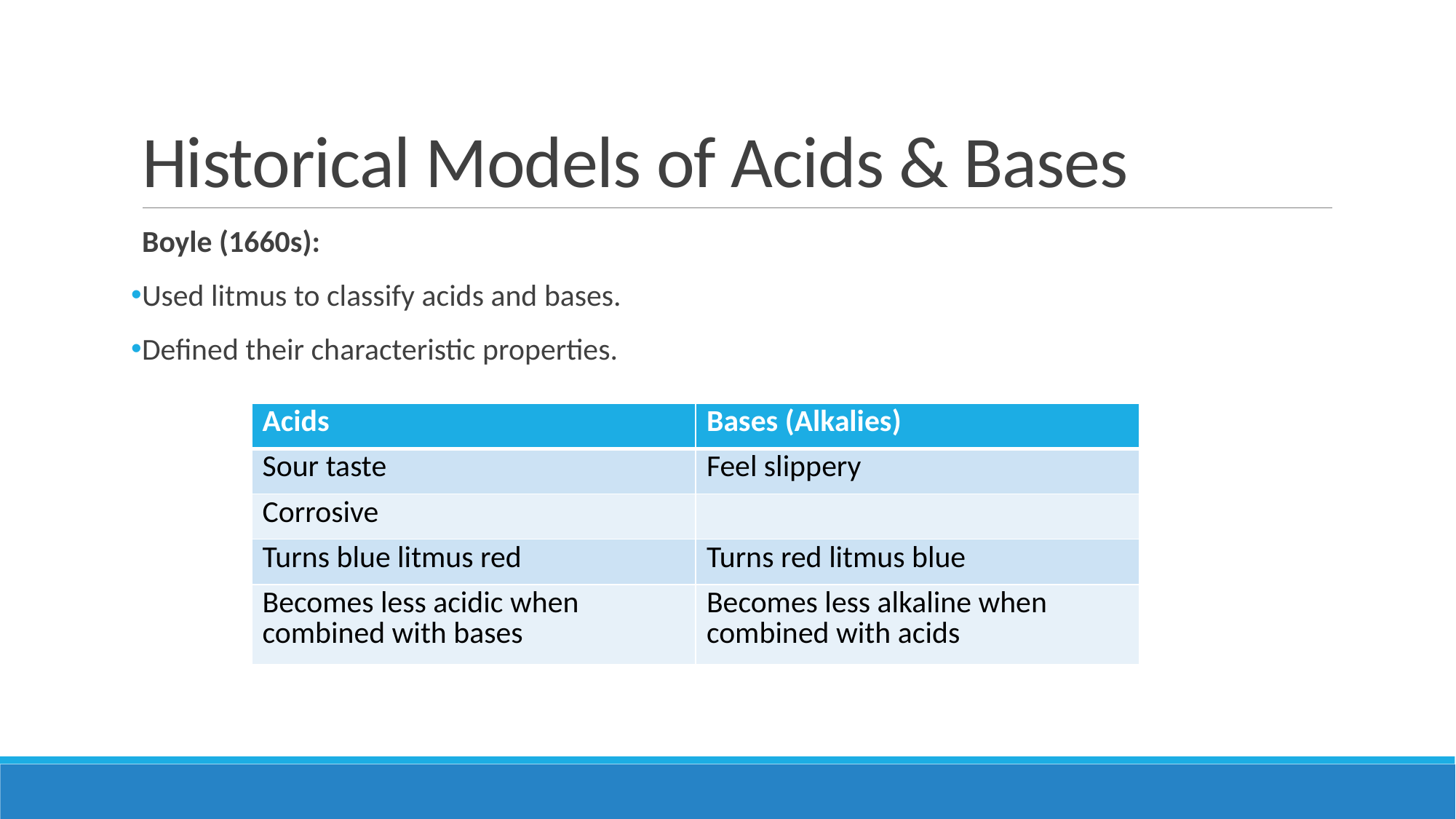

# Historical Models of Acids & Bases
Boyle (1660s):
Used litmus to classify acids and bases.
Defined their characteristic properties.
| Acids | Bases (Alkalies) |
| --- | --- |
| Sour taste | Feel slippery |
| Corrosive |  |
| Turns blue litmus red | Turns red litmus blue |
| Becomes less acidic when combined with bases | Becomes less alkaline when combined with acids |